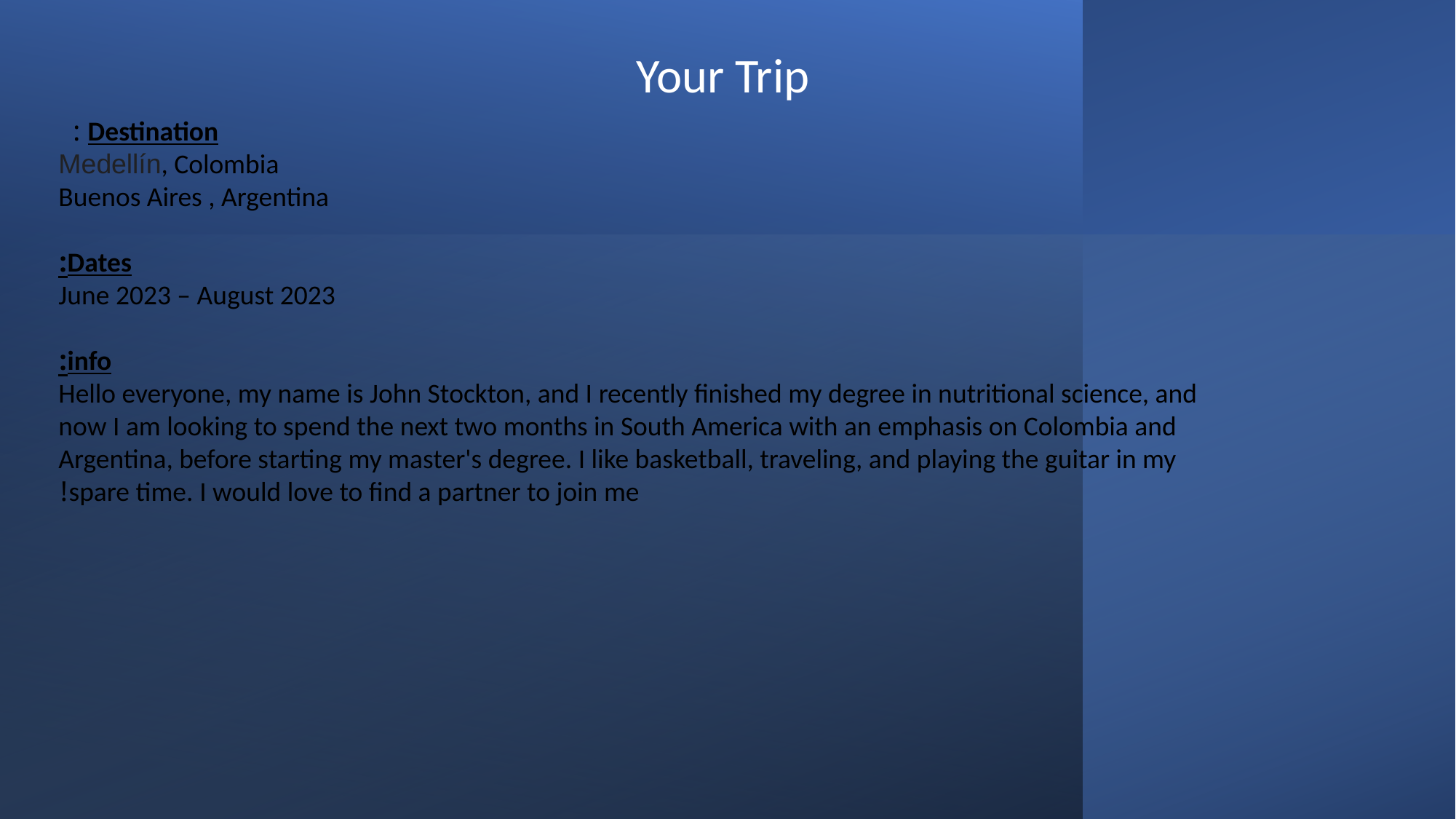

Your Trip
Destination :
Medellín, Colombia
Buenos Aires , Argentina

 Dates:
June 2023 – August 2023

info:
Hello everyone, my name is John Stockton, and I recently finished my degree in nutritional science, and now I am looking to spend the next two months in South America with an emphasis on Colombia and Argentina, before starting my master's degree. I like basketball, traveling, and playing the guitar in my spare time. I would love to find a partner to join me!